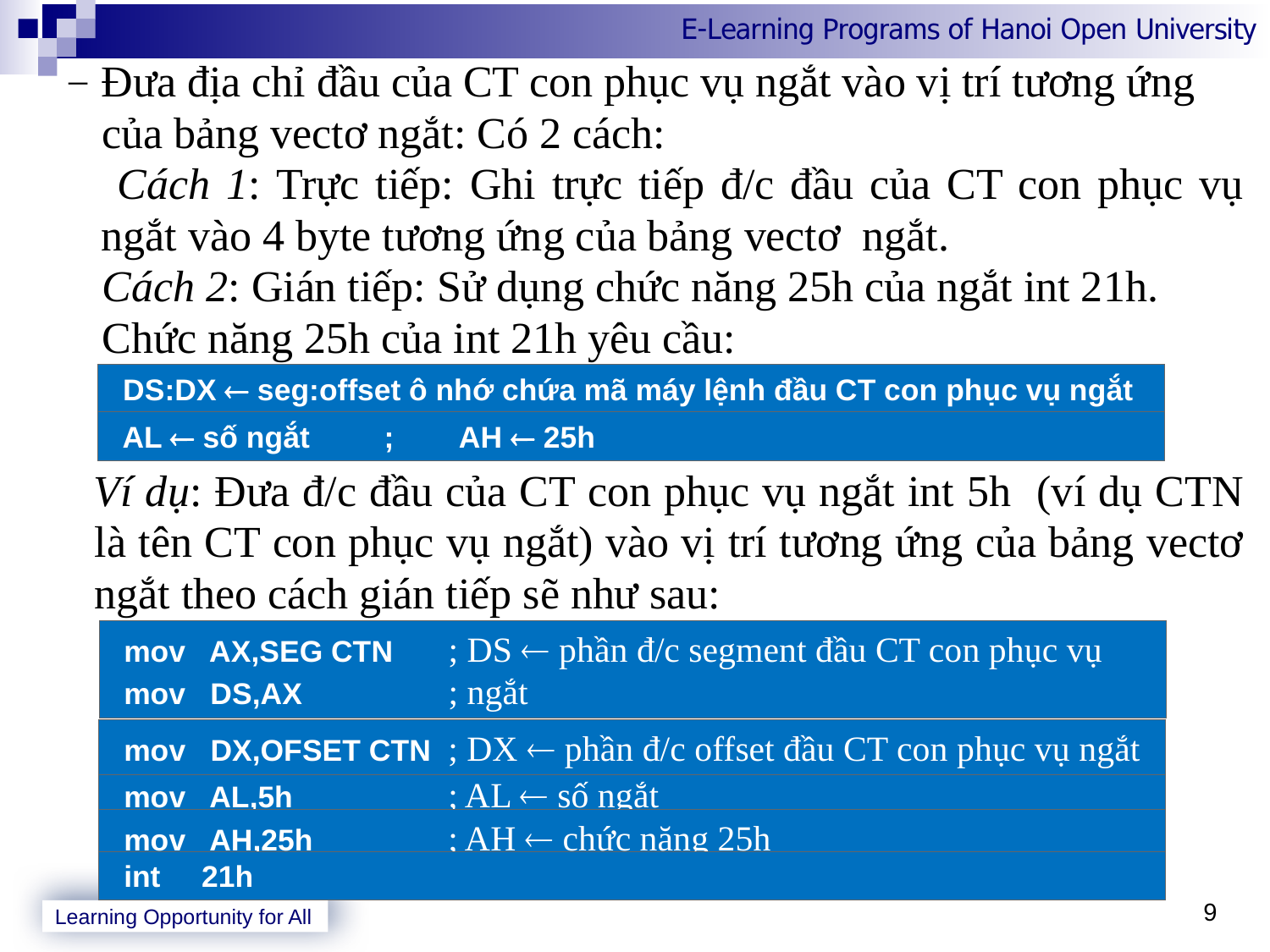

Đưa địa chỉ đầu của CT con phục vụ ngắt vào vị trí tương ứng
   của bảng vectơ ngắt: Có 2 cách:
   Cách 1: Trực tiếp: Ghi trực tiếp đ/c đầu của CT con phục vụ ngắt vào 4 byte tương ứng của bảng vectơ  ngắt.
   Cách 2: Gián tiếp: Sử dụng chức năng 25h của ngắt int 21h.
   Chức năng 25h của int 21h yêu cầu:

Ví dụ: Đưa đ/c đầu của CT con phục vụ ngắt int 5h  (ví dụ CTN là tên CT con phục vụ ngắt) vào vị trí tương ứng của bảng vectơ ngắt theo cách gián tiếp sẽ như sau:

   DS:DX ← seg:offset ô nhớ chứa mã máy lệnh đầu CT con phục vụ ngắt
   AL ← số ngắt         ;        AH ← 25h
   mov   AX,SEG CTN	; DS ← phần đ/c segment đầu CT con phục vụ
   mov   DS,AX	; ngắt
   mov   DX,OFSET CTN	; DX ← phần đ/c offset đầu CT con phục vụ ngắt
   mov   AL,5h	; AL ← số ngắt
   mov   AH,25h	; AH ← chức năng 25h
   int     21h
9